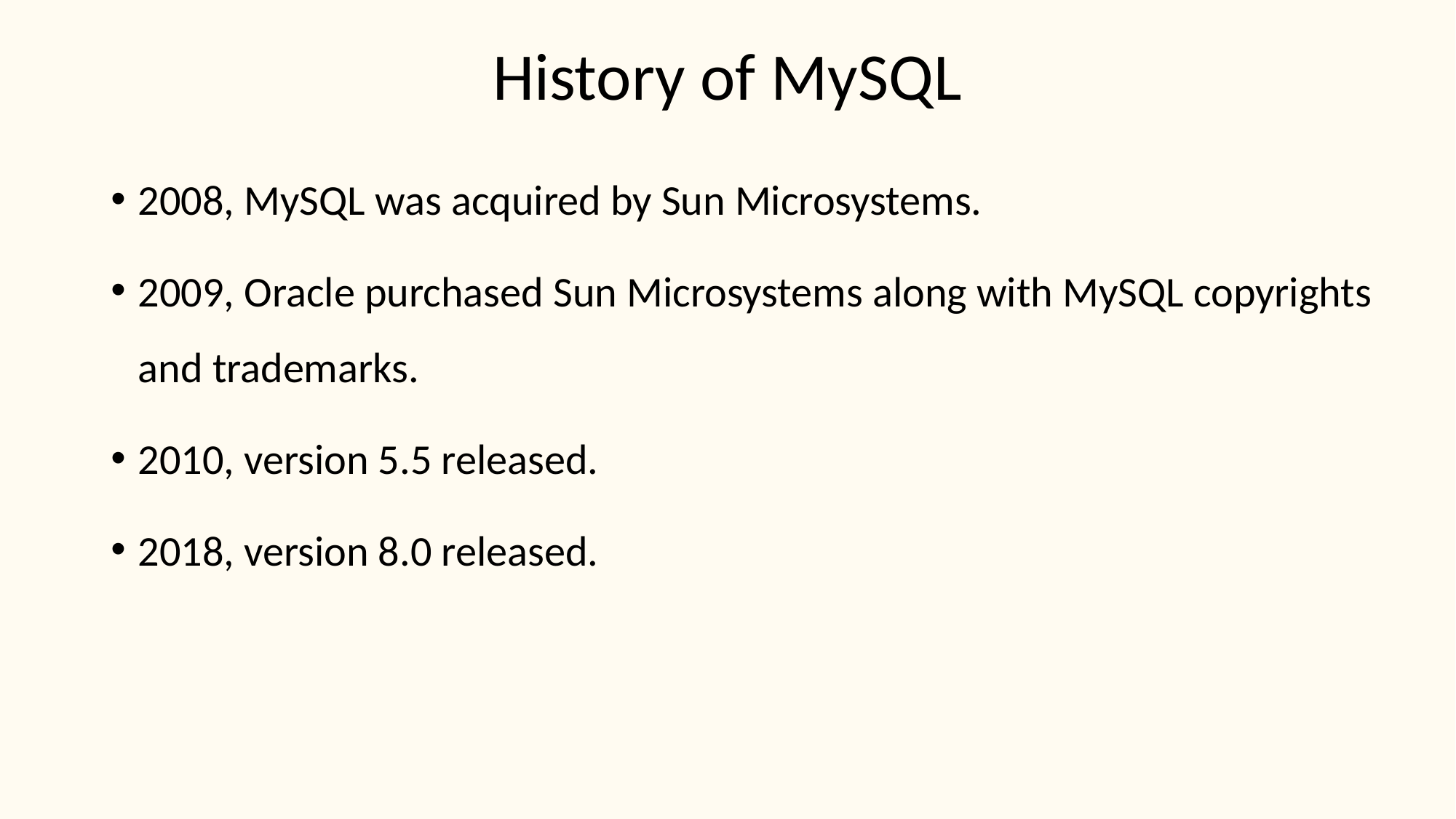

# History of MySQL
2008, MySQL was acquired by Sun Microsystems.
2009, Oracle purchased Sun Microsystems along with MySQL copyrights and trademarks.
2010, version 5.5 released.
2018, version 8.0 released.